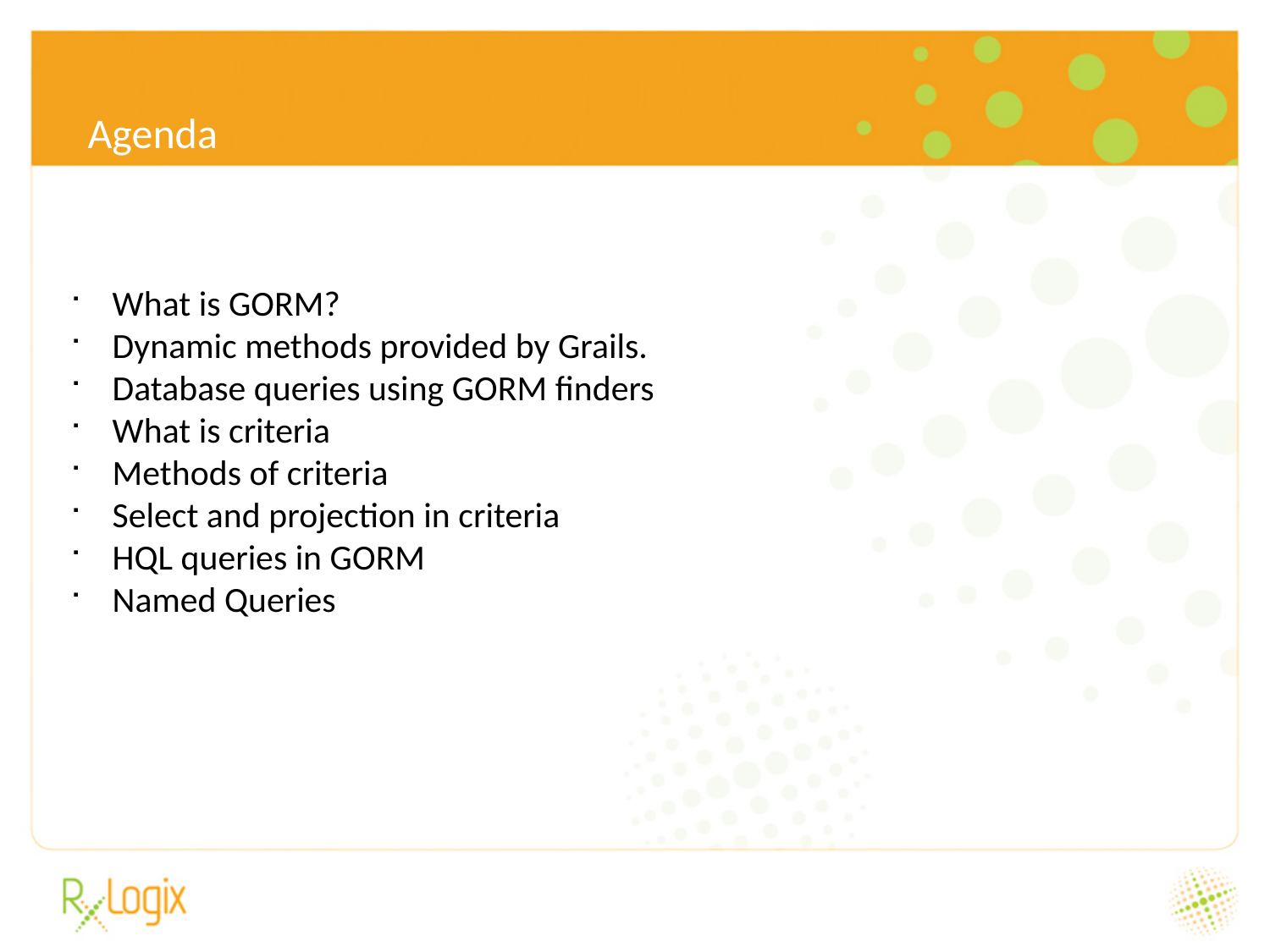

6/24/16
Agenda
What is GORM?
Dynamic methods provided by Grails.
Database queries using GORM finders
What is criteria
Methods of criteria
Select and projection in criteria
HQL queries in GORM
Named Queries